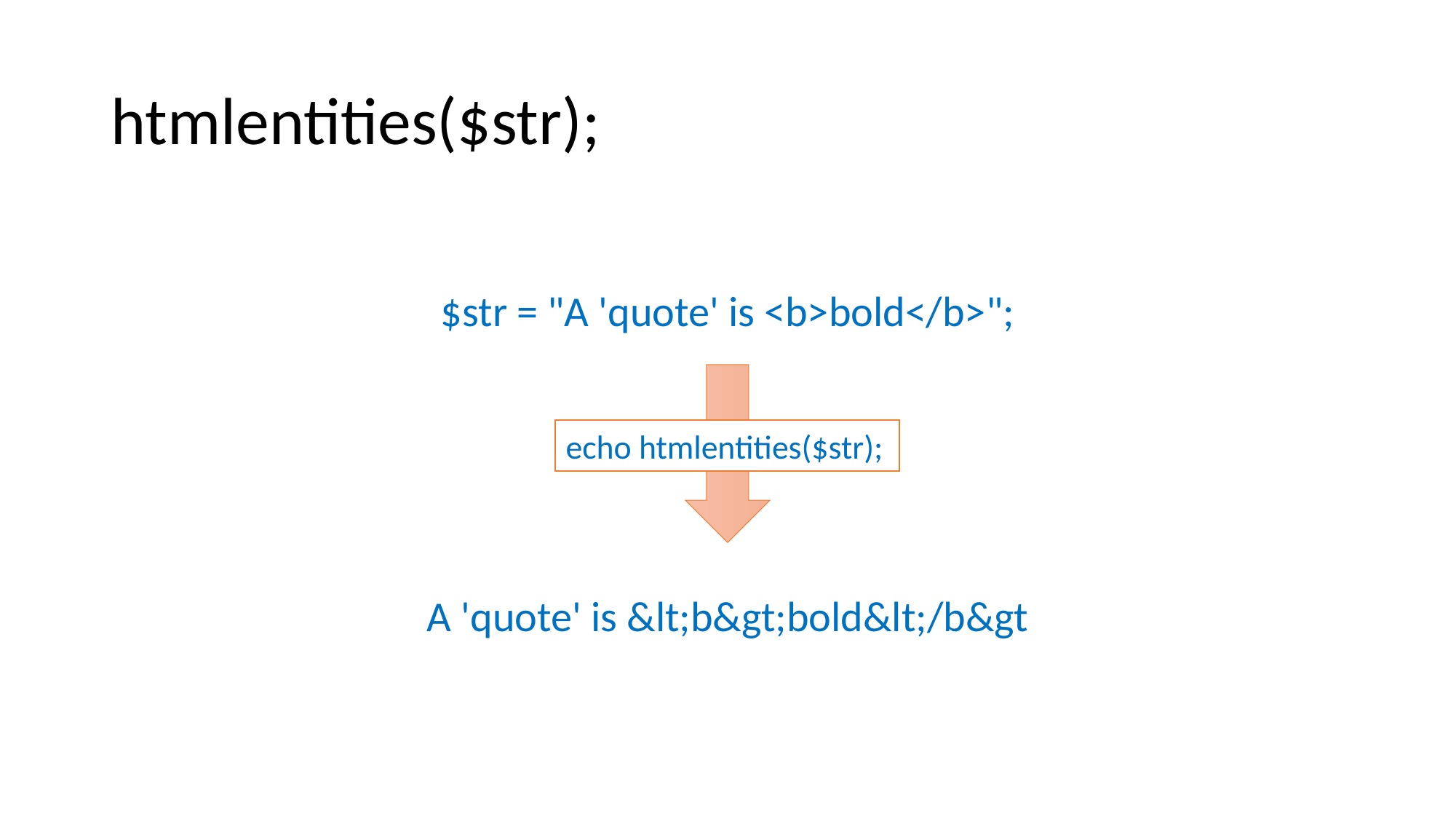

# htmlentities($str);

$str = "A 'quote' is <b>bold</b>";

A 'quote' is &lt;b&gt;bold&lt;/b&gt

echo htmlentities($str);